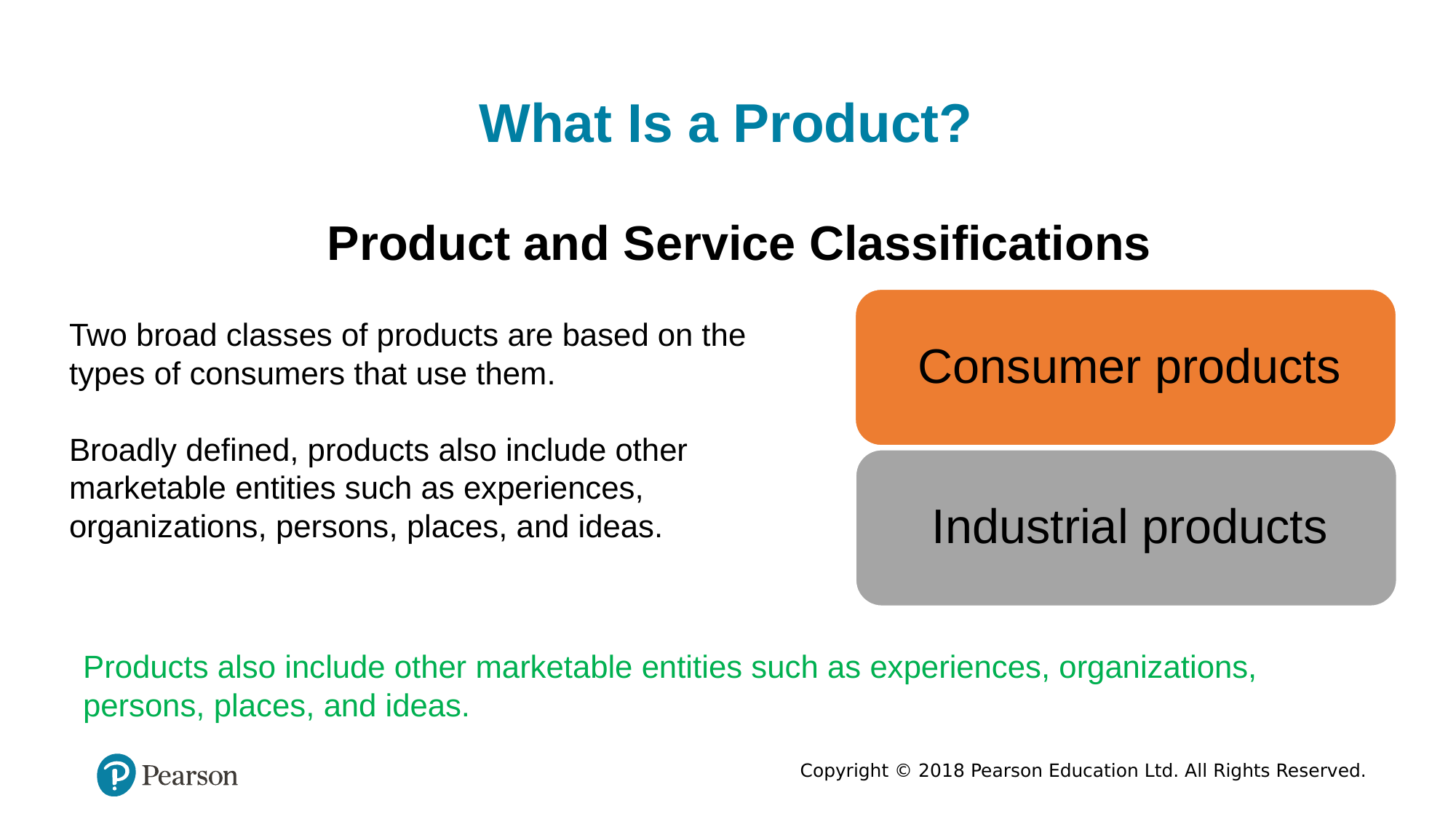

# What Is a Product?
Product and Service Classifications

Consumer products
Industrial products
Two broad classes of products are based on the types of consumers that use them.

Broadly defined, products also include other marketable entities such as experiences, organizations, persons, places, and ideas.

Products also include other marketable entities such as experiences, organizations, persons, places, and ideas.